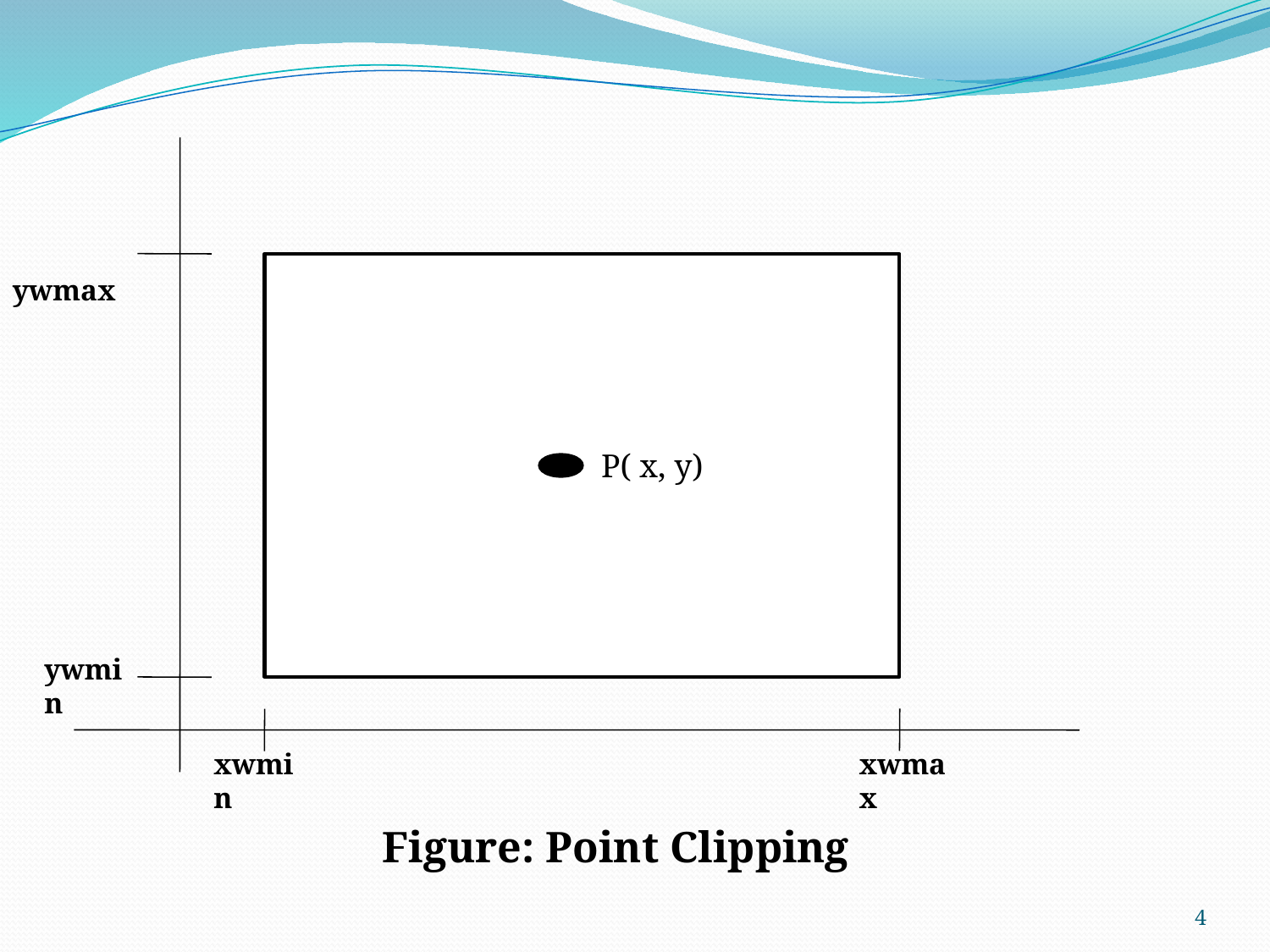

ywmax
                 P( x, y)

ywmin
xwmin
xwmax
Figure: Point Clipping
4